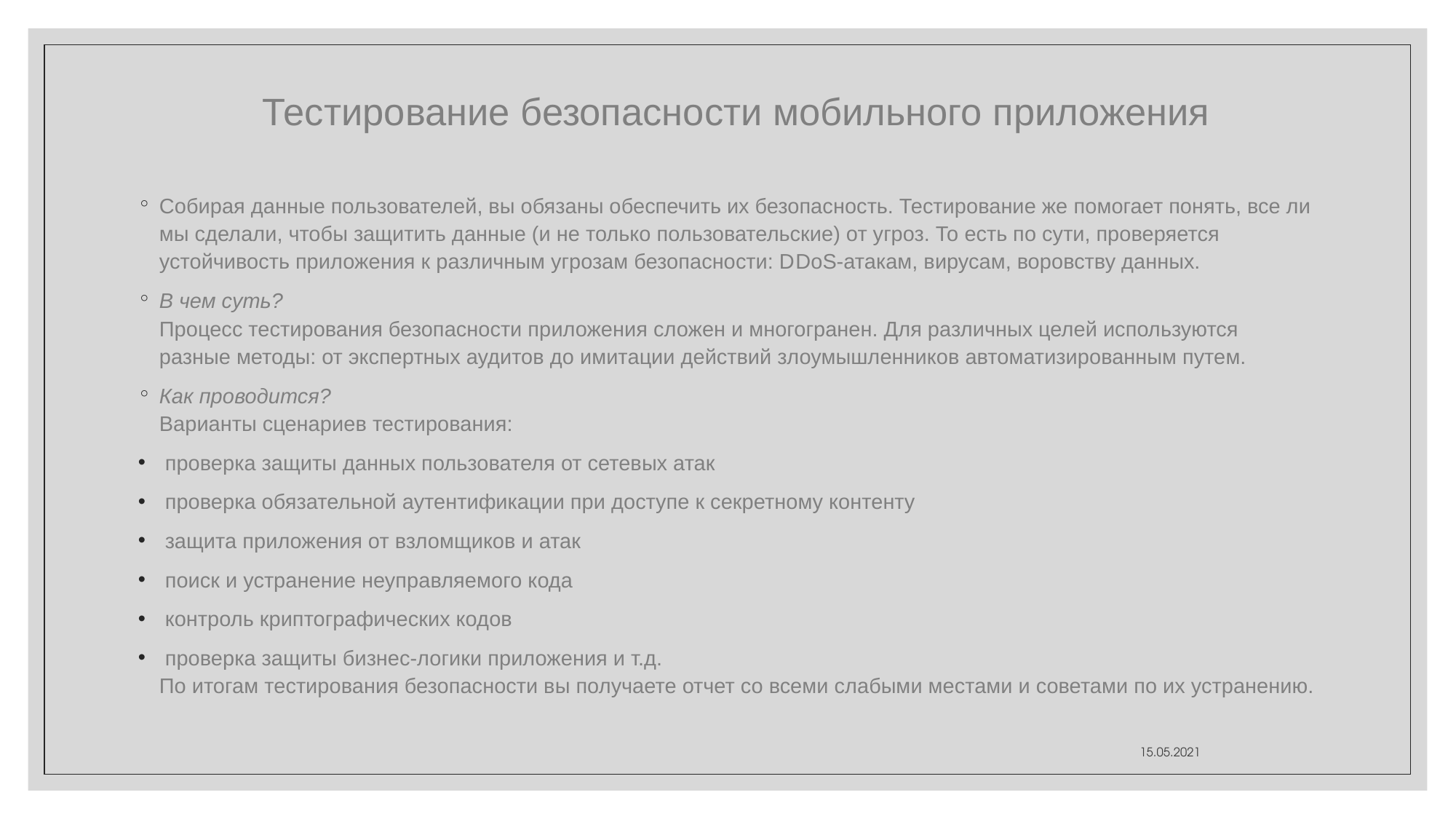

# Тестирование безопасности мобильного приложения
Собирая данные пользователей, вы обязаны обеспечить их безопасность. Тестирование же помогает понять, все ли мы сделали, чтобы защитить данные (и не только пользовательские) от угроз. То есть по сути, проверяется устойчивость приложения к различным угрозам безопасности: DDoS-атакам, вирусам, воровству данных.
В чем суть?
Процесс тестирования безопасности приложения сложен и многогранен. Для различных целей используются разные методы: от экспертных аудитов до имитации действий злоумышленников автоматизированным путем.
Как проводится?
Варианты сценариев тестирования:
 проверка защиты данных пользователя от сетевых атак
 проверка обязательной аутентификации при доступе к секретному контенту
 защита приложения от взломщиков и атак
 поиск и устранение неуправляемого кода
 контроль криптографических кодов
 проверка защиты бизнес-логики приложения и т.д.
По итогам тестирования безопасности вы получаете отчет со всеми слабыми местами и советами по их устранению.

15.05.2021